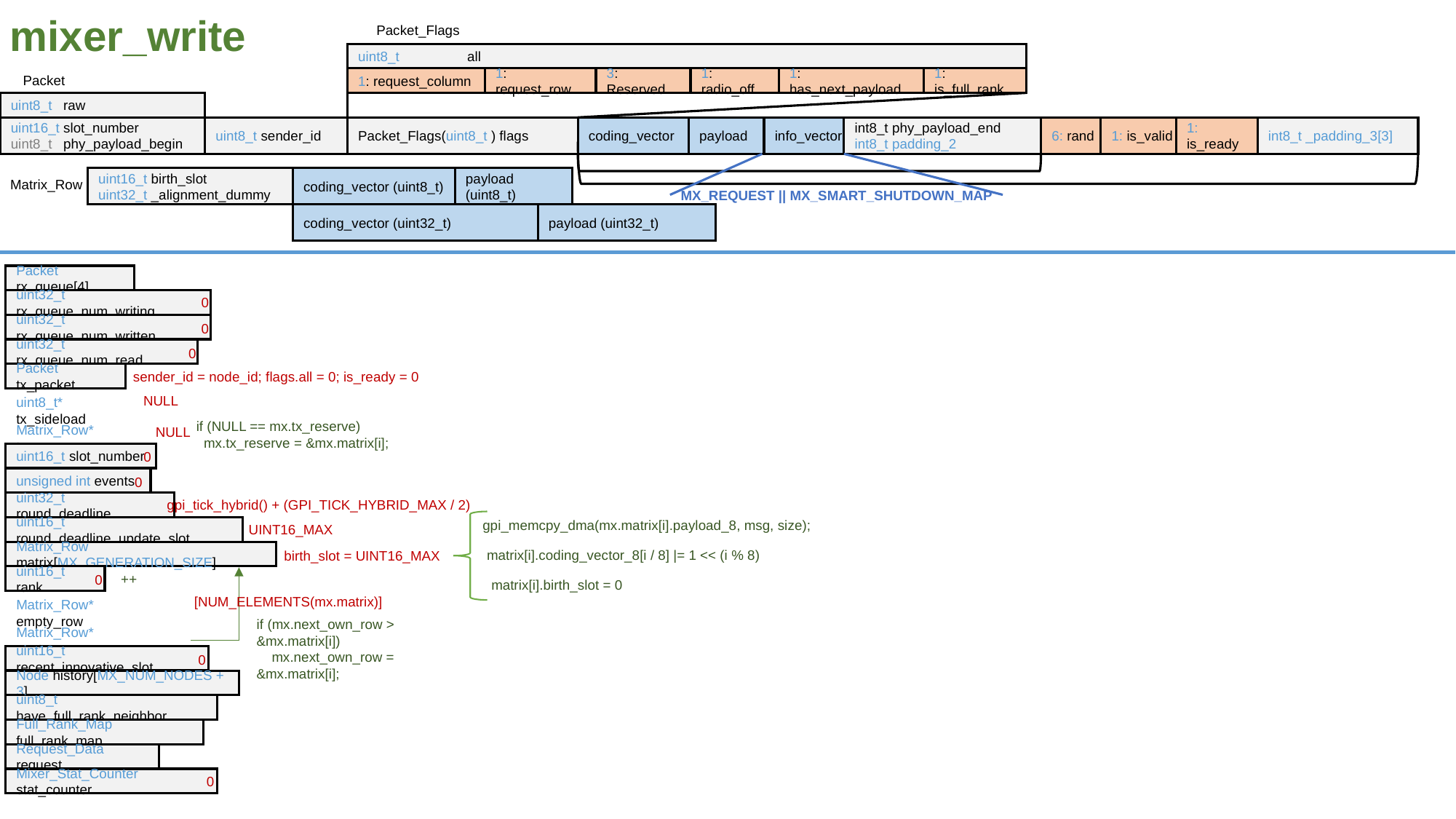

mixer_write

Packet_Flags
uint8_t	all
1: request_column
1: request_row
3: Reserved
1: radio_off
1: has_next_payload
1: is_full_rank
Packet
uint8_t   raw
uint16_t slot_number
uint8_t   phy_payload_begin
uint8_t sender_id
Packet_Flags(uint8_t ) flags
payload
info_vector
int8_t phy_payload_end
int8_t padding_2
6: rand
1: is_valid
1: is_ready
int8_t _padding_3[3]
coding_vector
MX_REQUEST || MX_SMART_SHUTDOWN_MAP
uint16_t birth_slot
uint32_t _alignment_dummy
coding_vector (uint8_t)
payload (uint8_t)
Matrix_Row
coding_vector (uint32_t)
payload (uint32_t)
Packet rx_queue[4]
uint32_t rx_queue_num_writing
uint32_t rx_queue_num_written
uint32_t rx_queue_num_read
Packet tx_packet
uint8_t* tx_sideload
Matrix_Row* tx_reserve
uint16_t slot_number
unsigned int events
uint32_t round_deadline
uint16_t round_deadline_update_slot
Matrix_Row matrix[MX_GENERATION_SIZE]
uint16_t rank
Matrix_Row* empty_row
Matrix_Row* next_own_row
uint16_t recent_innovative_slot
Node history[MX_NUM_NODES + 3]
uint8_t have_full_rank_neighbor
Full_Rank_Map full_rank_map
Request_Data request
Mixer_Stat_Counter stat_counter
0
0
0
sender_id = node_id; flags.all = 0; is_ready = 0
NULL
if (NULL == mx.tx_reserve)
  mx.tx_reserve = &mx.matrix[i];
NULL
0
0
gpi_tick_hybrid() + (GPI_TICK_HYBRID_MAX / 2)
gpi_memcpy_dma(mx.matrix[i].payload_8, msg, size);

matrix[i].coding_vector_8[i / 8] |= 1 << (i % 8)
matrix[i].birth_slot = 0
UINT16_MAX
birth_slot = UINT16_MAX
++
0
[NUM_ELEMENTS(mx.matrix)]
if (mx.next_own_row > &mx.matrix[i])
    mx.next_own_row = &mx.matrix[i];
0
0